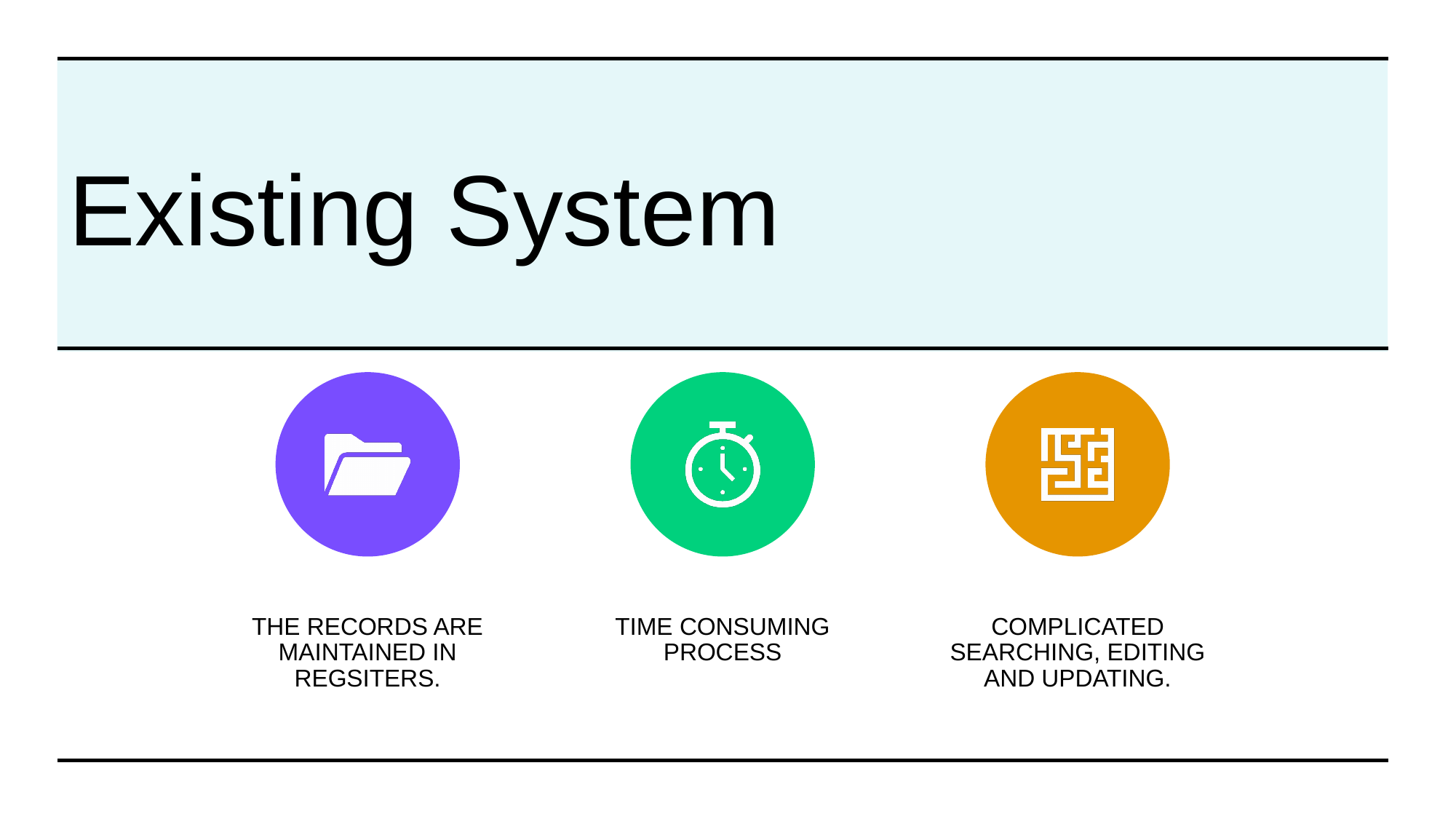

# Existing System
The records are maintained in regsiters.
Time Consuming process
Complicated Searching, editing and updating.